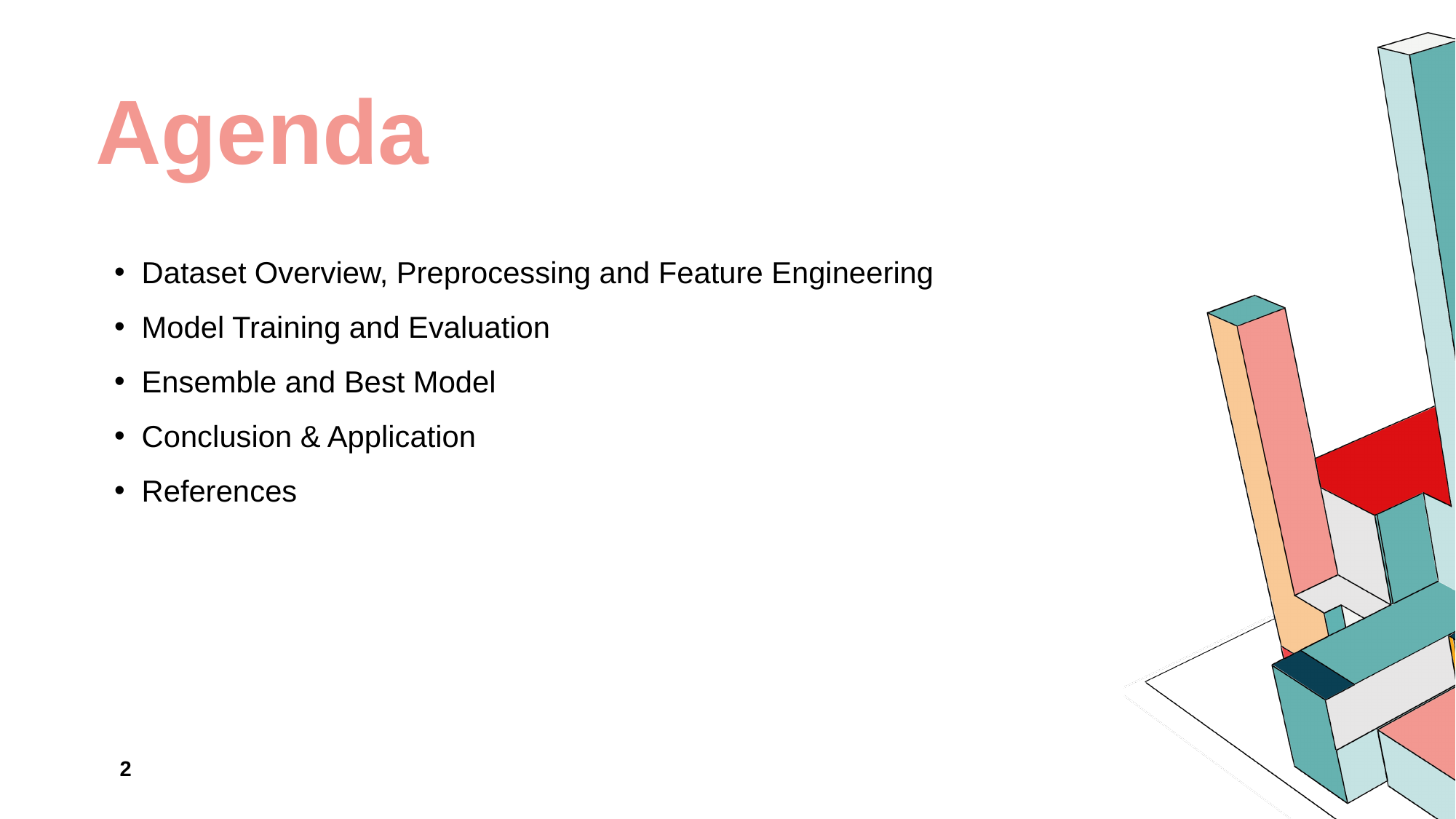

# Agenda

Dataset Overview, Preprocessing and Feature Engineering
Model Training and Evaluation
Ensemble and Best Model
Conclusion & Application
References

2